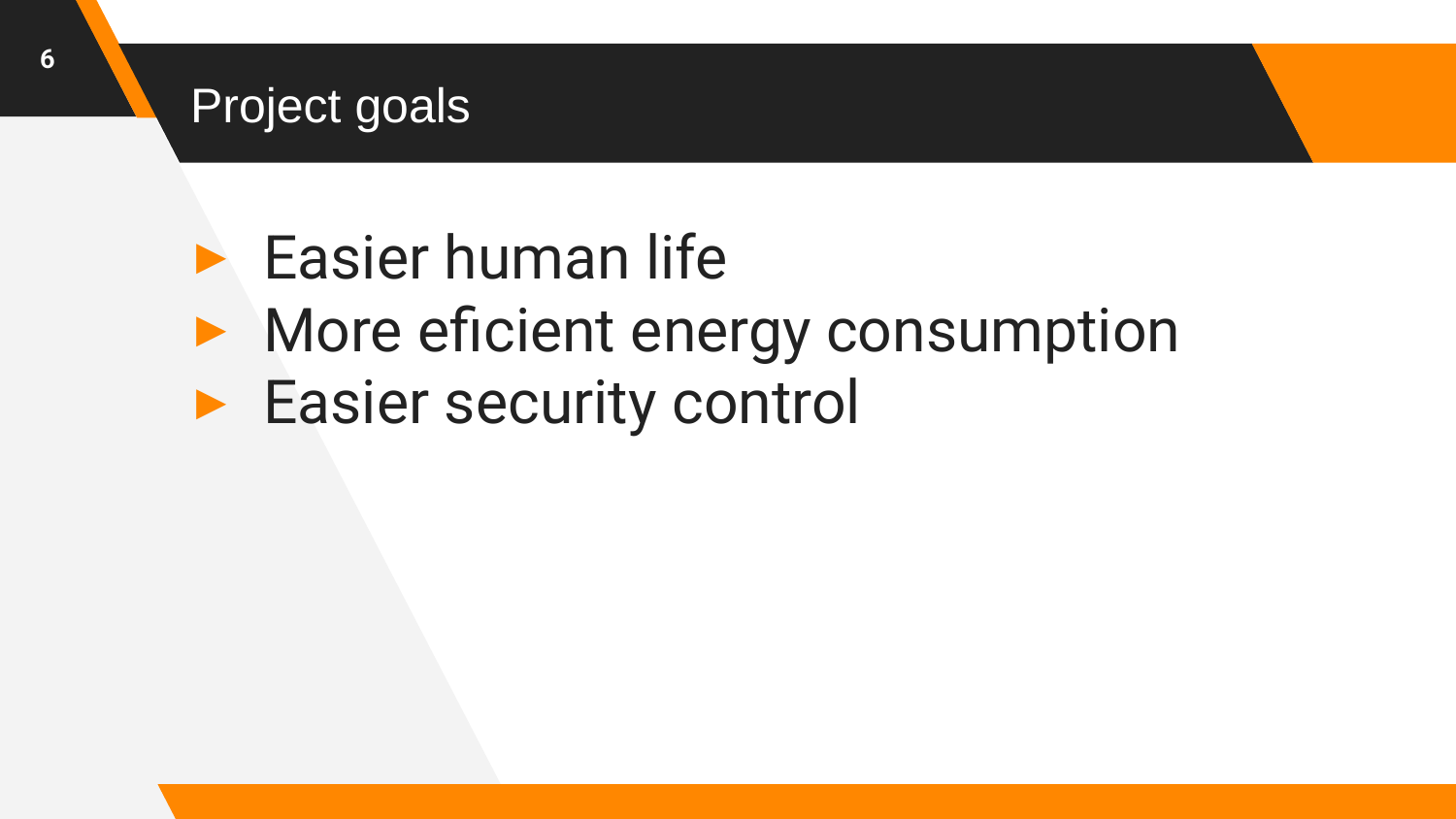

6
# Project goals
Easier human life
More eficient energy consumption
Easier security control